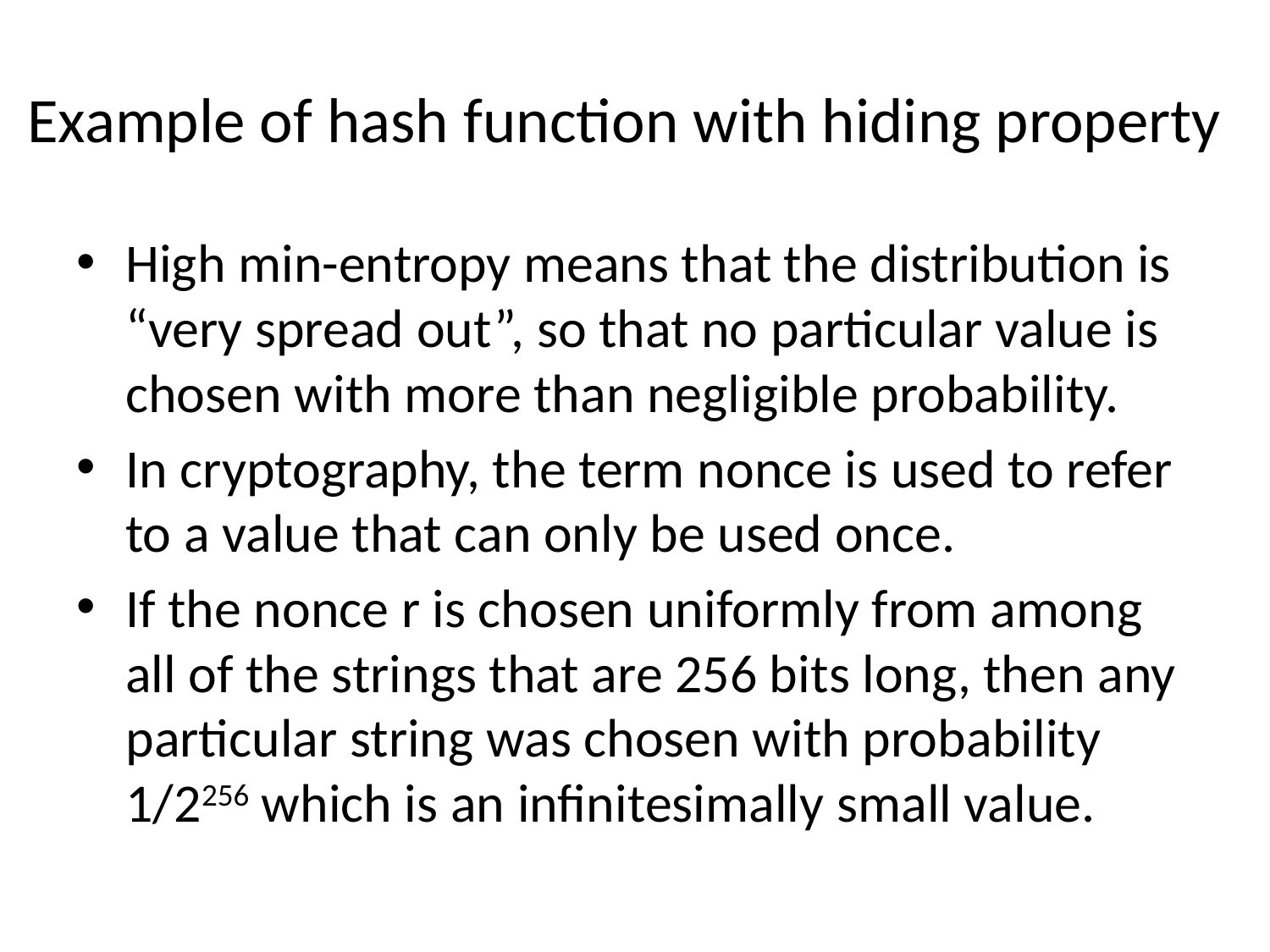

# Example of hash function with hiding property
High min-entropy means that the distribution is “very spread out”, so that no particular value is chosen with more than negligible probability.
In cryptography, the term nonce is used to refer to a value that can only be used once.
If the nonce r is chosen uniformly from among all of the strings that are 256 bits long, then any particular string was chosen with probability 1/2256 which is an infinitesimally small value.